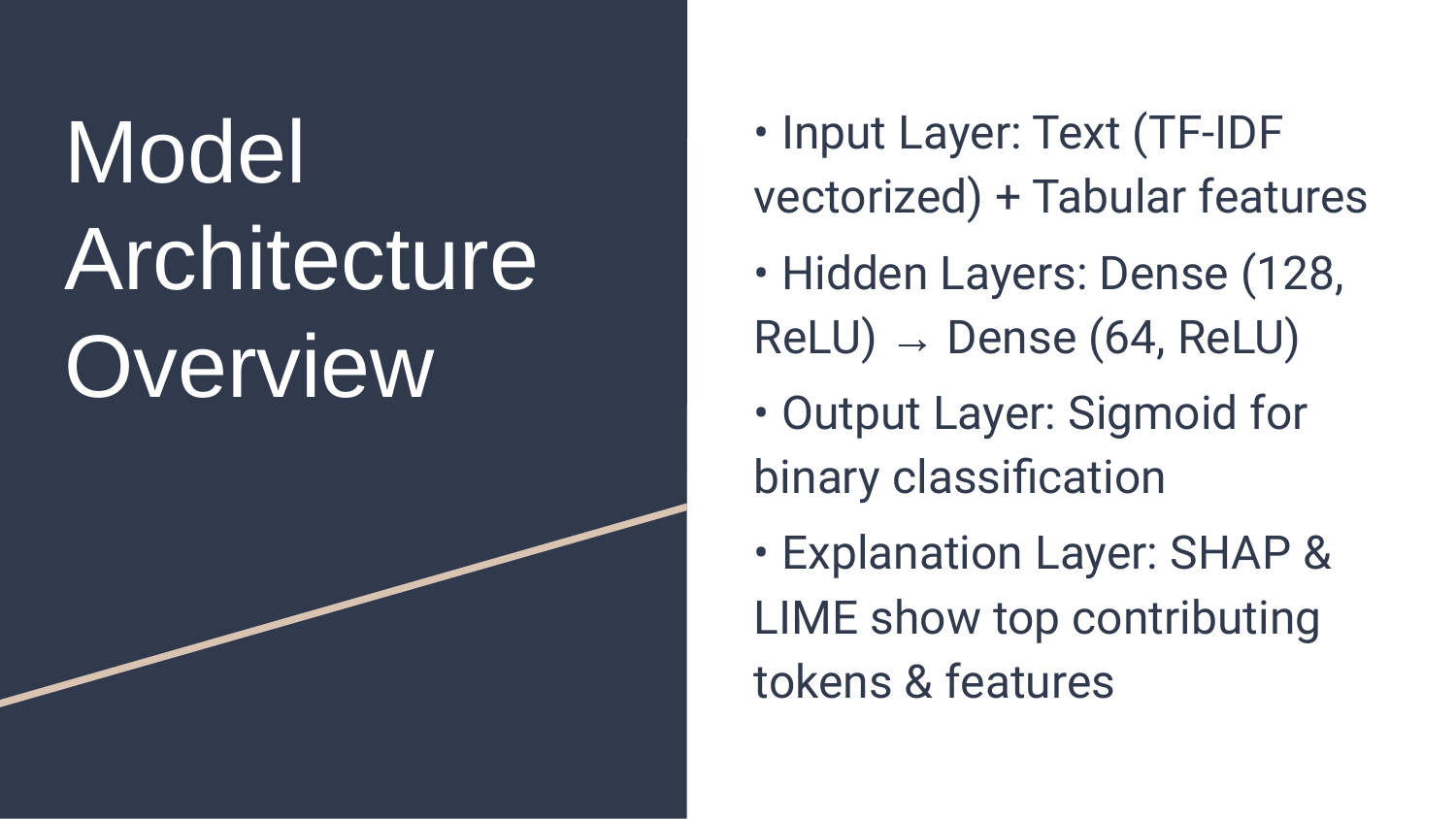

# Model Architecture Overview
• Input Layer: Text (TF-IDF vectorized) + Tabular features
• Hidden Layers: Dense (128, ReLU) → Dense (64, ReLU)
• Output Layer: Sigmoid for binary classification
• Explanation Layer: SHAP & LIME show top contributing tokens & features